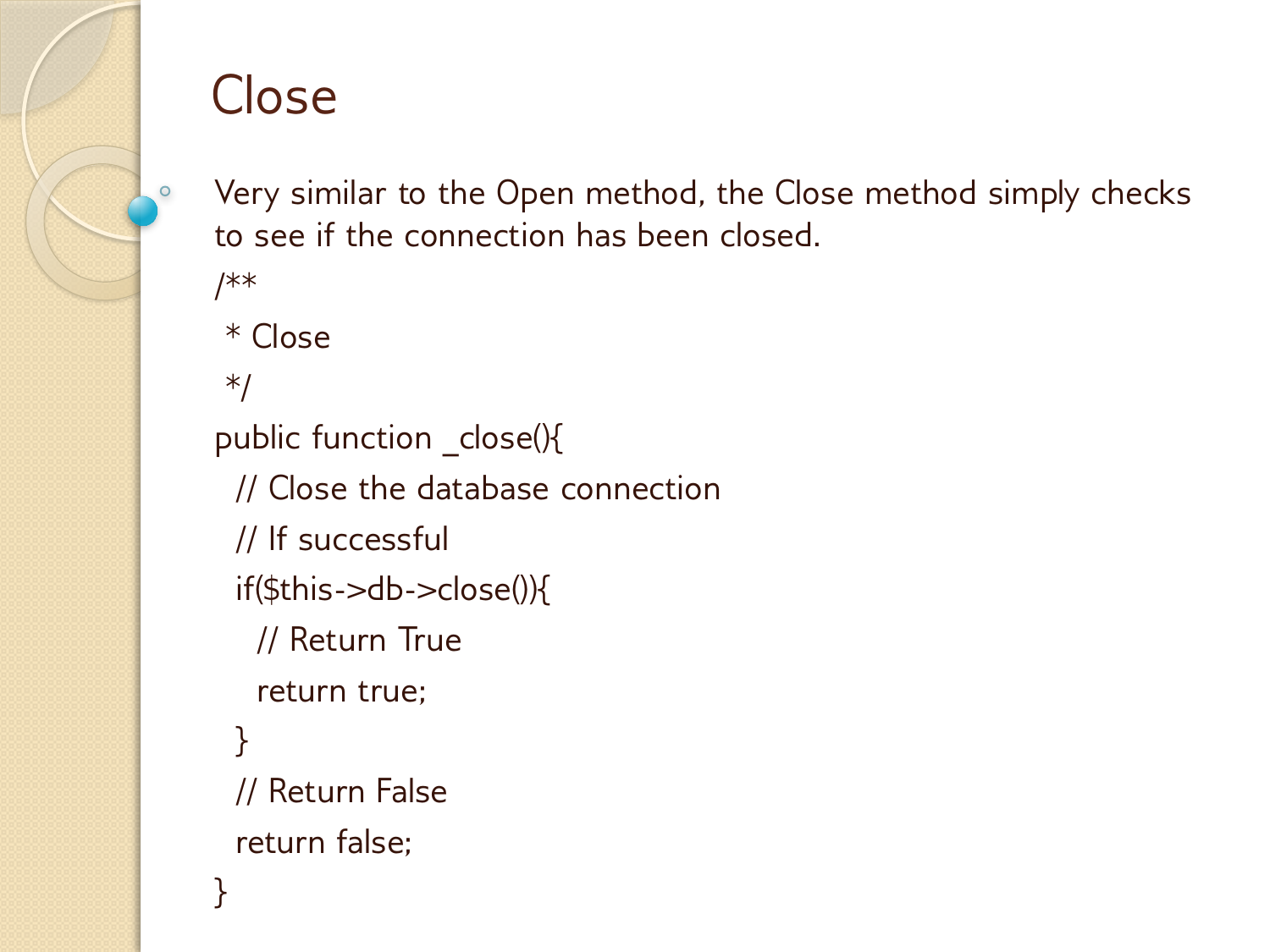

# Close
Very similar to the Open method, the Close method simply checks to see if the connection has been closed.
/**
 * Close
 */
public function _close(){
  // Close the database connection
  // If successful
  if($this->db->close()){
    // Return True
    return true;
  }
  // Return False
  return false;
}